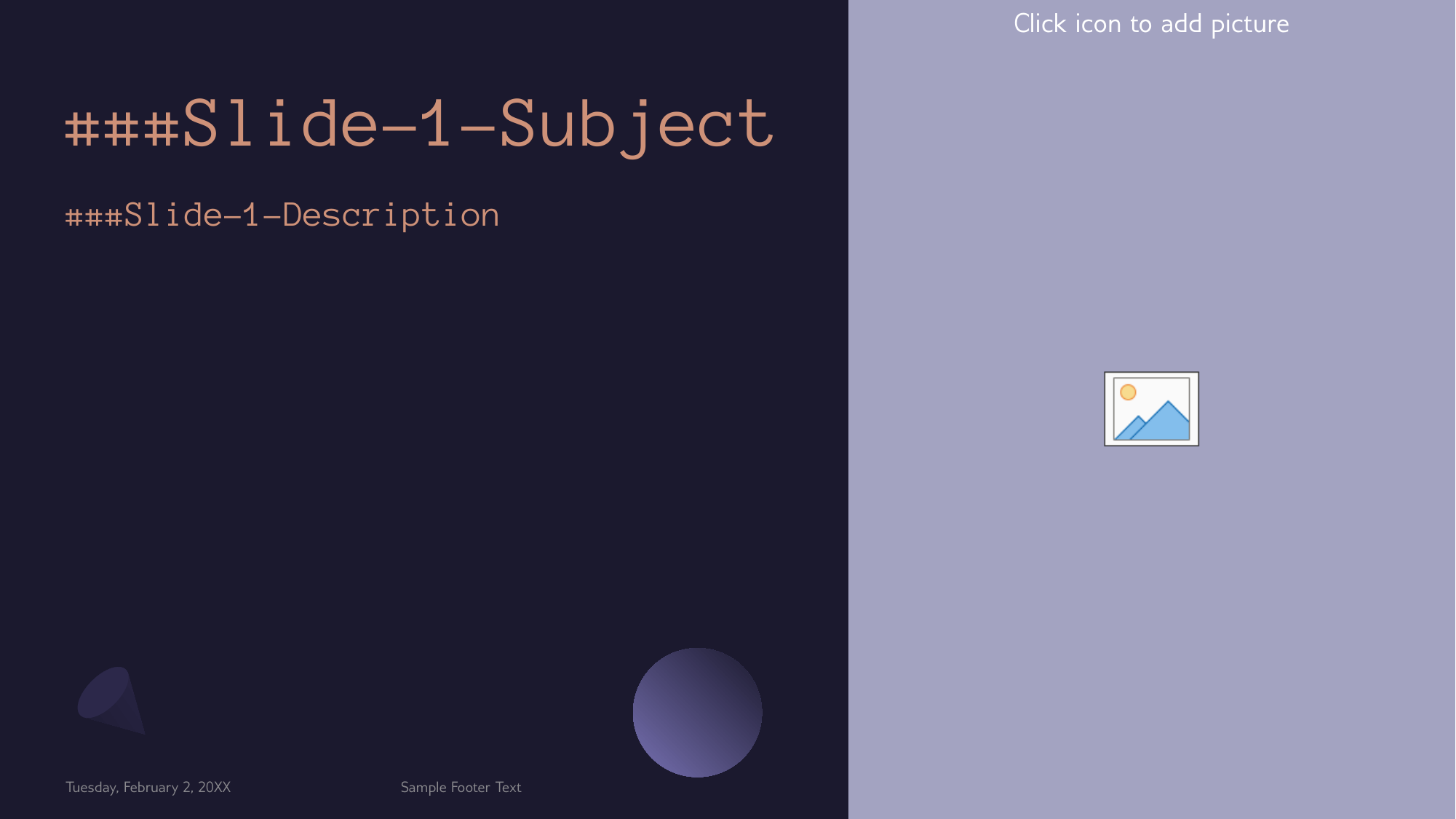

# ###Slide-1-Subject
###Slide-1-Description

Tuesday, February 2, 20XX
Sample Footer Text
2